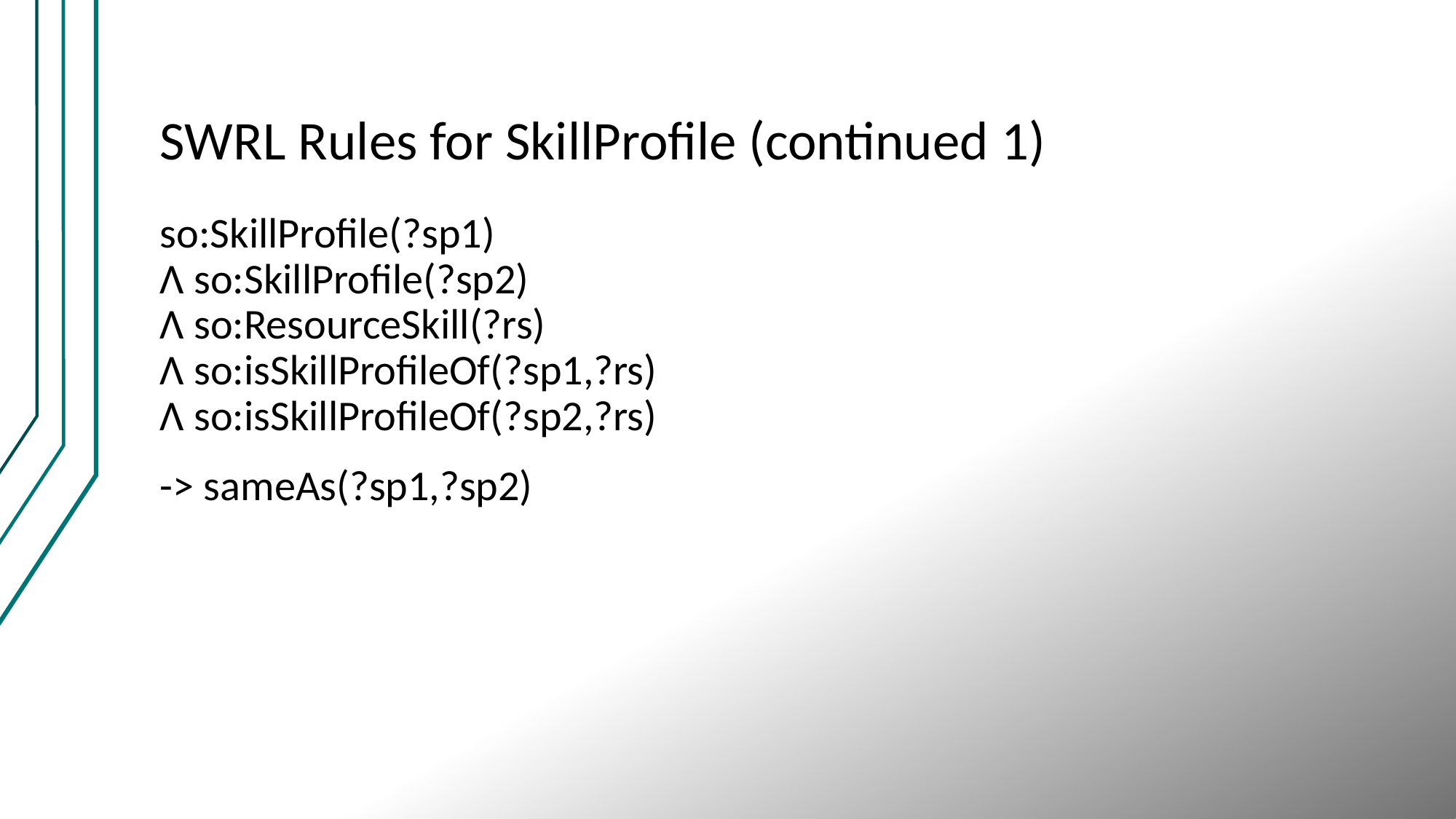

# SWRL Rules for SkillProfile (continued 1)
so:SkillProfile(?sp1)
Λ so:SkillProfile(?sp2)
Λ so:ResourceSkill(?rs)
Λ so:isSkillProfileOf(?sp1,?rs)
Λ so:isSkillProfileOf(?sp2,?rs)
-> sameAs(?sp1,?sp2)